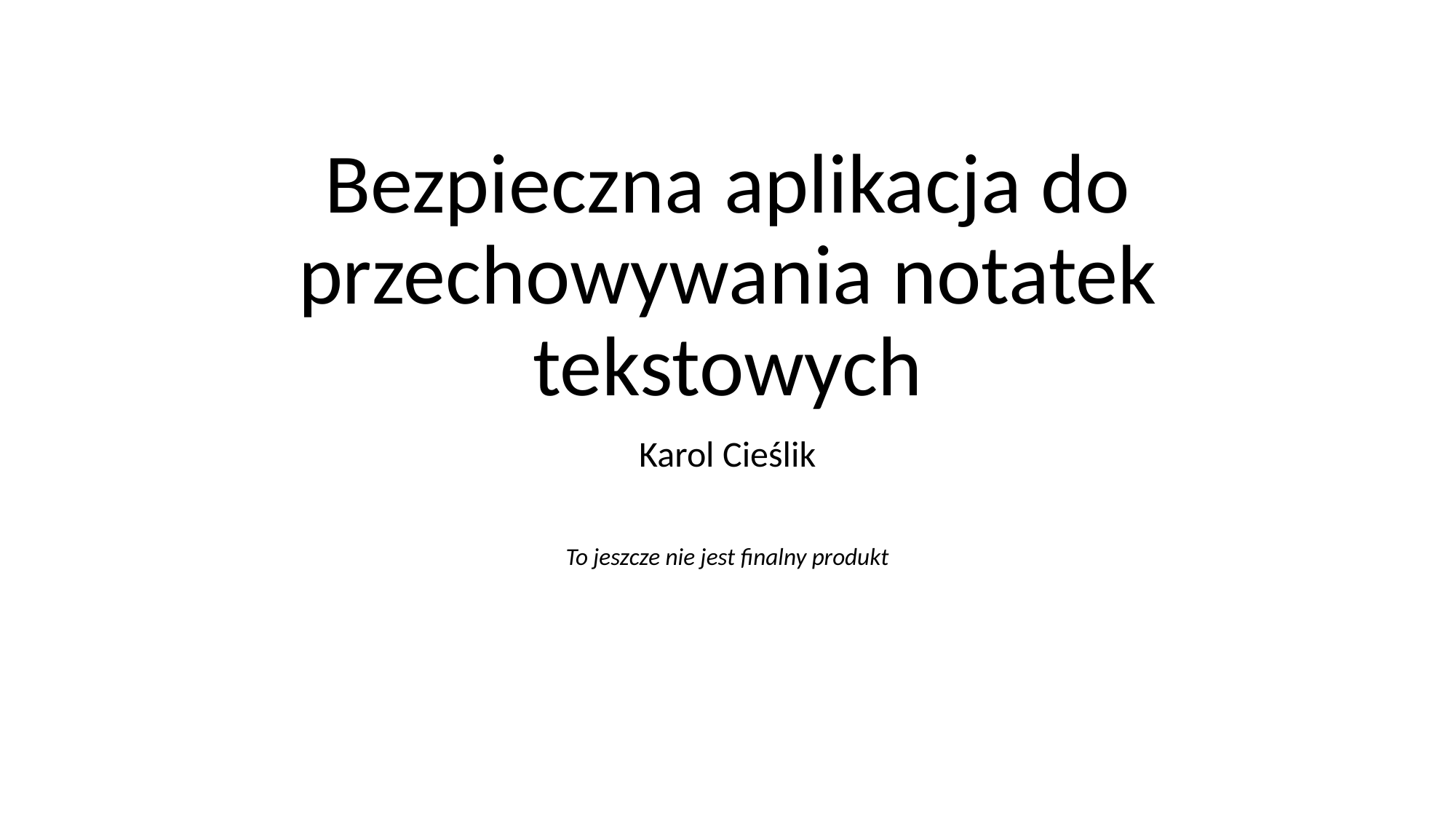

# Bezpieczna aplikacja do przechowywania notatek tekstowych
Karol Cieślik

To jeszcze nie jest finalny produkt